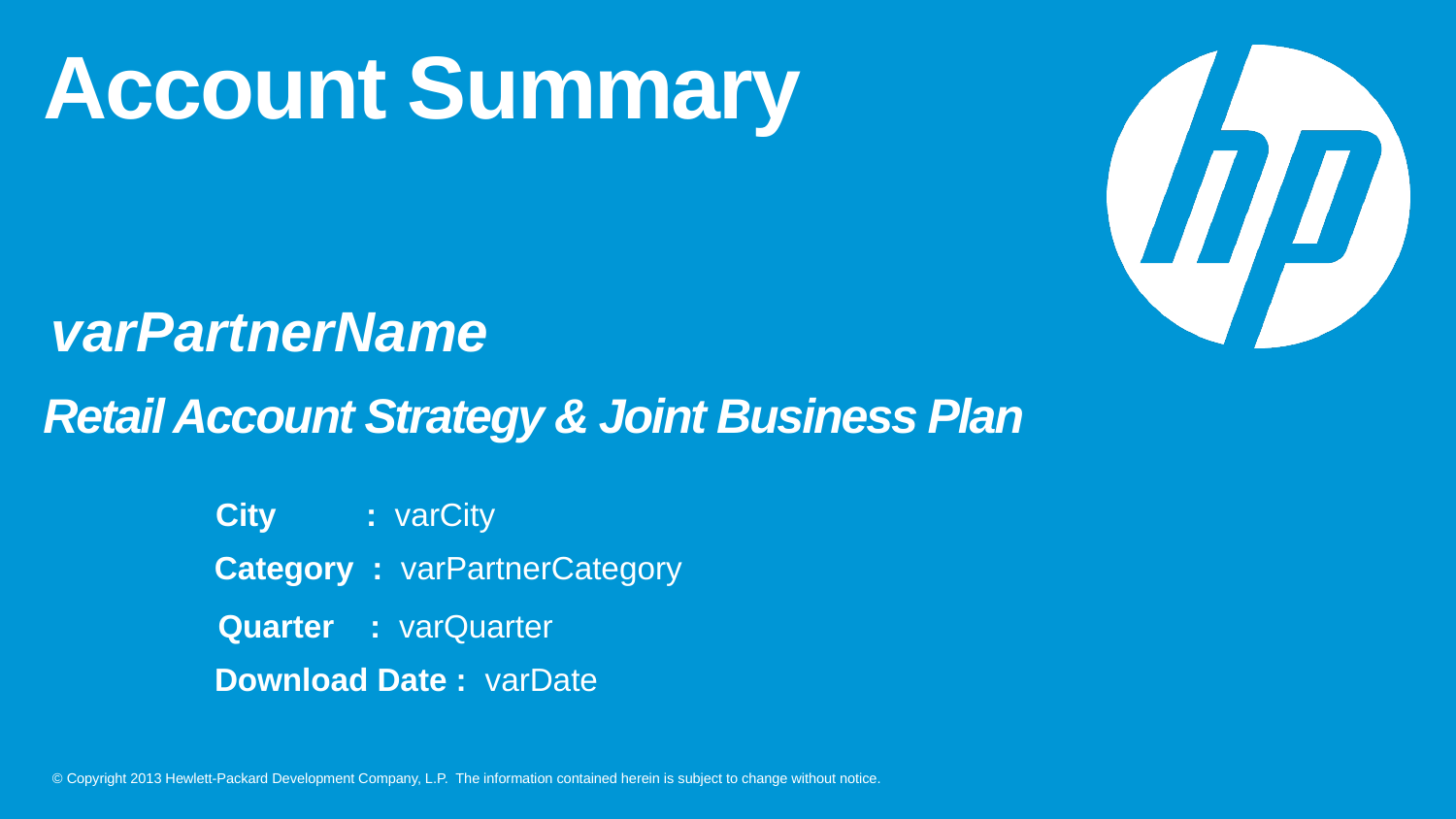

varPartnerName
# Account Summary Retail Account Strategy & Joint Business Plan
City          :  varCity
Category  :  varPartnerCategory
 Quarter    :  varQuarter
Download Date :  varDate